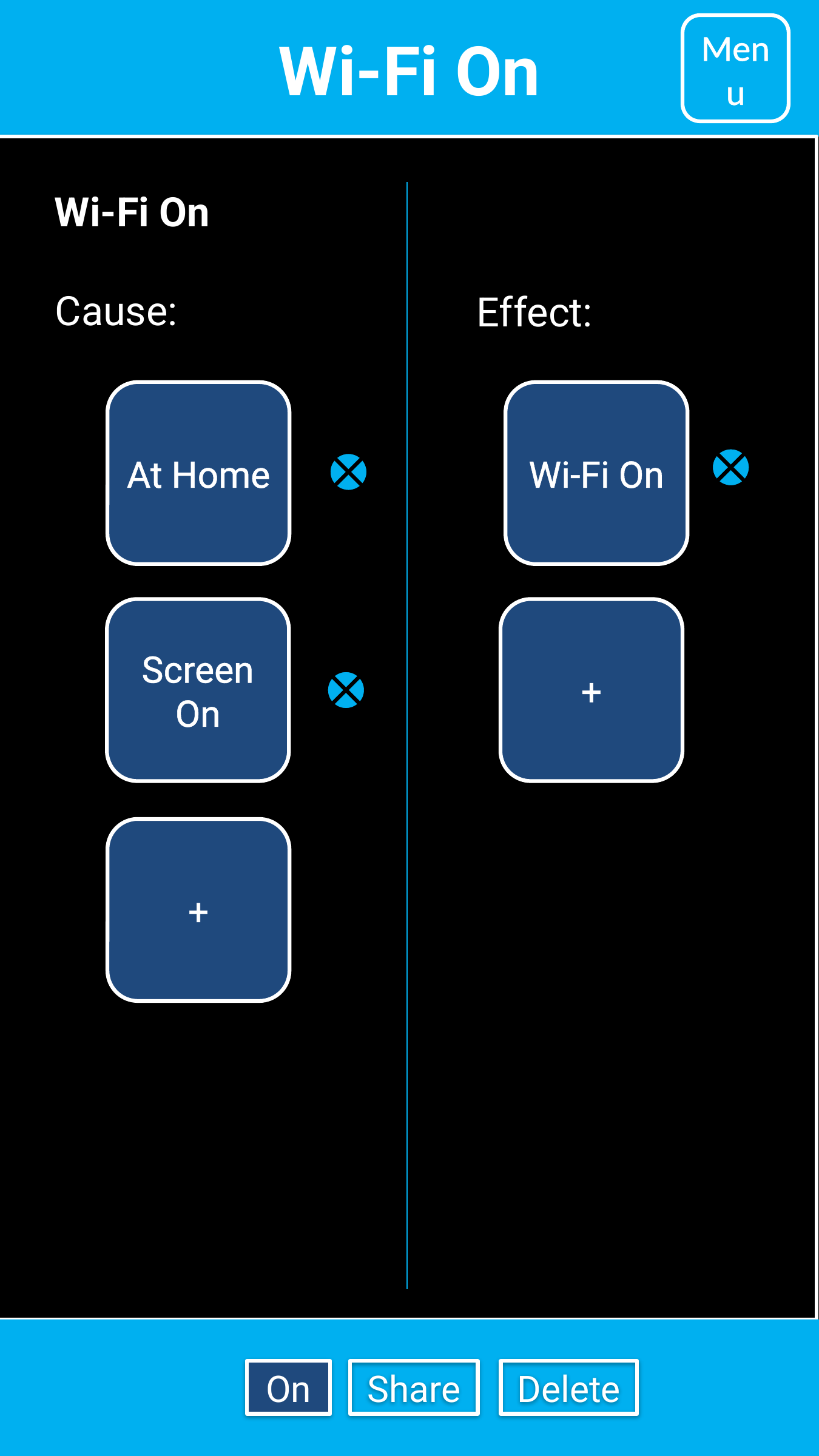

Wi-Fi On
Menu

Wi-Fi On
Cause:
Effect:
At Home
Wi-Fi On

Screen On
+

+

Share
On
Delete